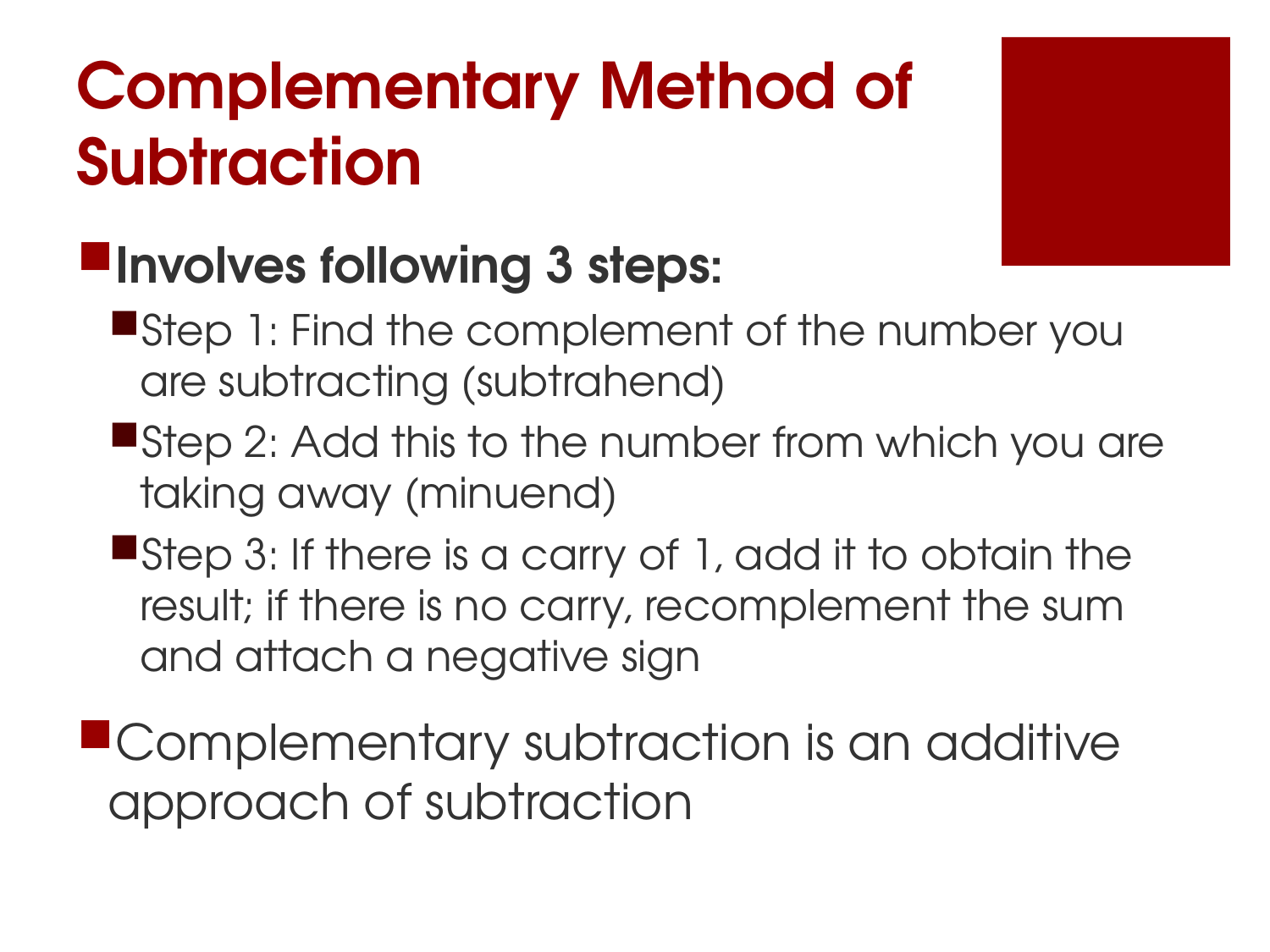

# Complementary Method of Subtraction
Involves following 3 steps:
Step 1: Find the complement of the number you are subtracting (subtrahend)
Step 2: Add this to the number from which you are taking away (minuend)
Step 3: If there is a carry of 1, add it to obtain the result; if there is no carry, recomplement the sum and attach a negative sign
Complementary subtraction is an additive approach of subtraction